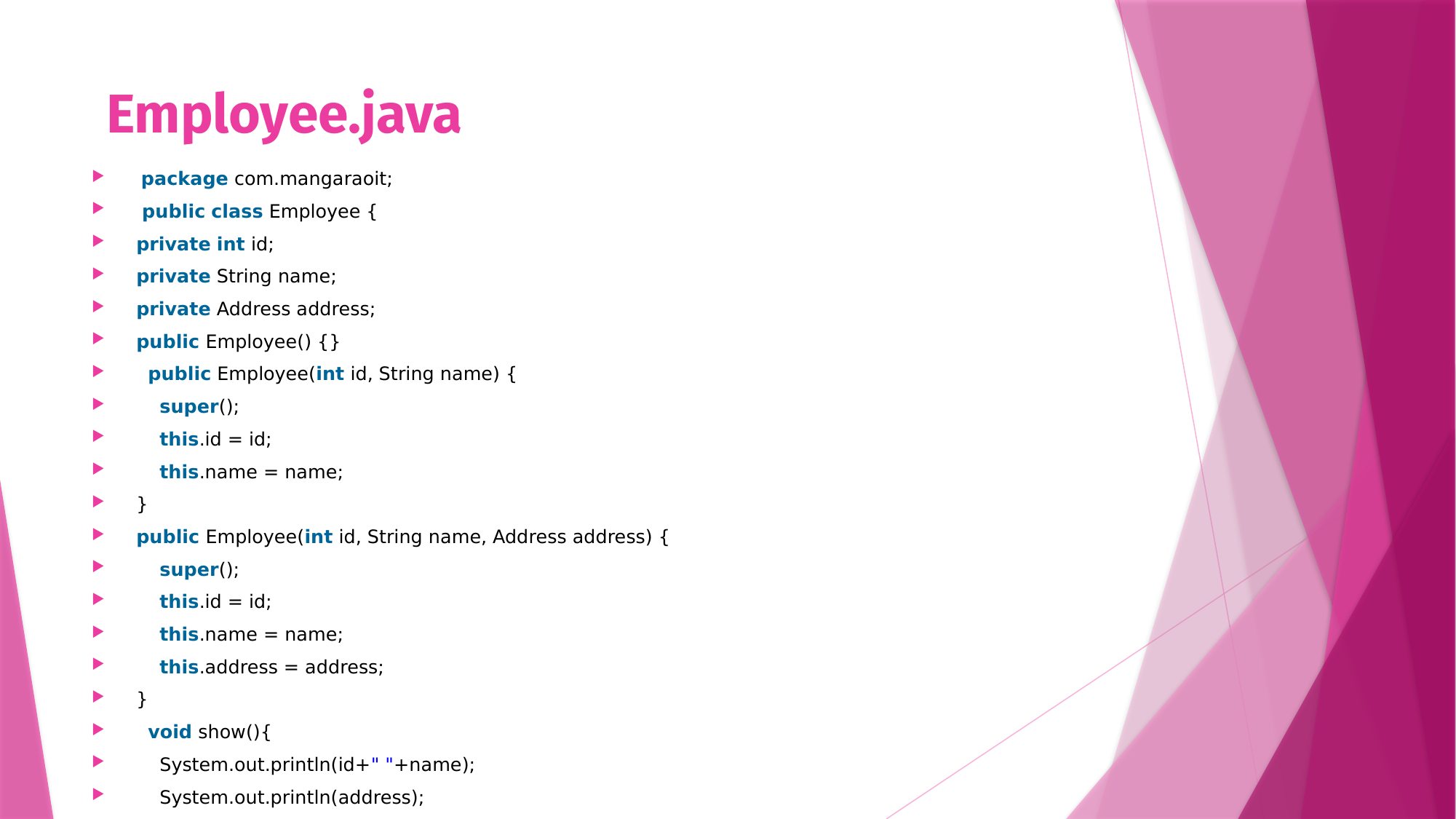

# Employee.java
 package com.mangaraoit;
 public class Employee {
private int id;
private String name;
private Address address;
public Employee() {}
  public Employee(int id, String name) {
    super();
    this.id = id;
    this.name = name;
}
public Employee(int id, String name, Address address) {
    super();
    this.id = id;
    this.name = name;
    this.address = address;
}
  void show(){
    System.out.println(id+" "+name);
    System.out.println(address);
} }